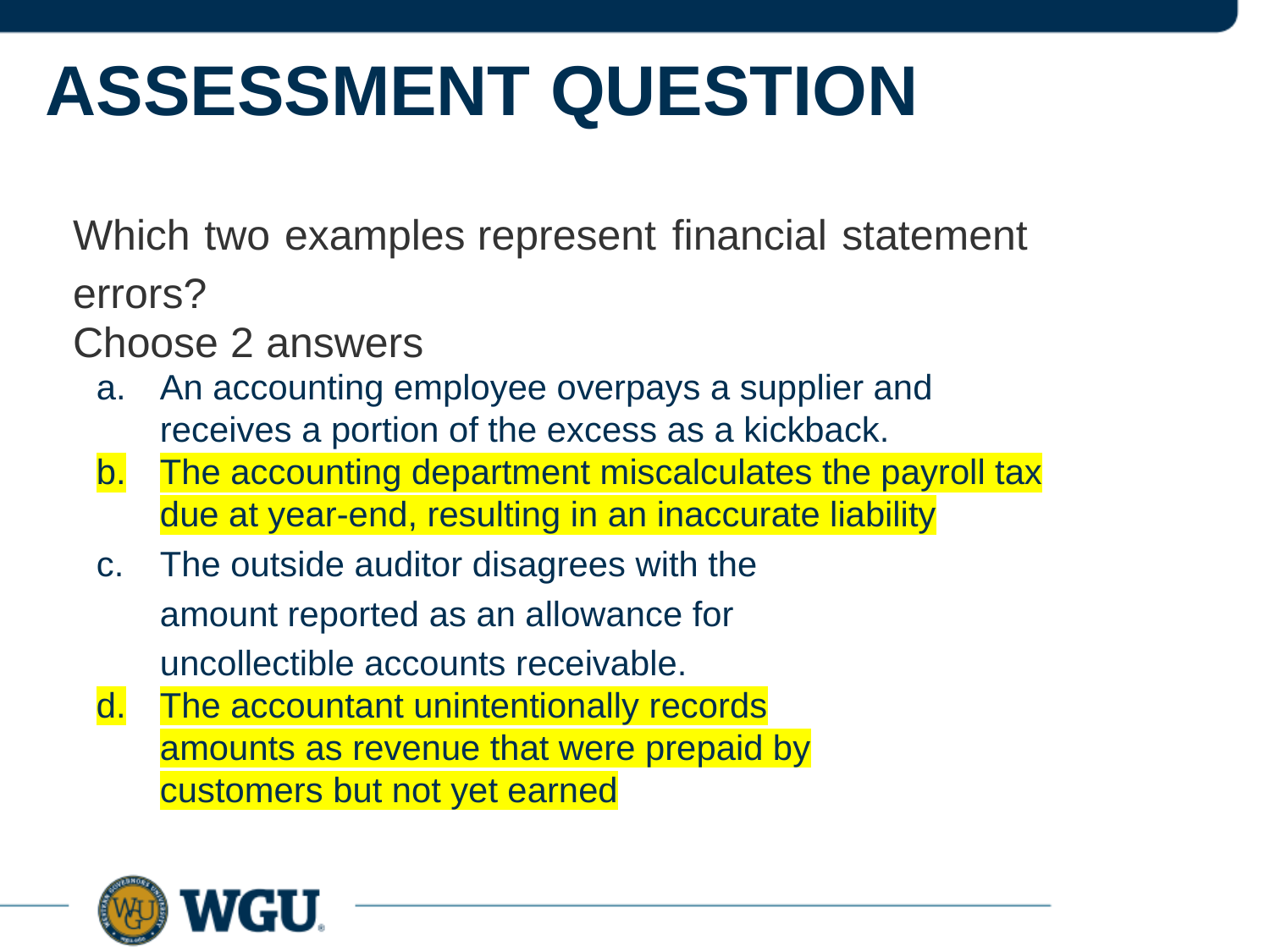

# Assessment Question
Which two examples represent ﬁnancial statement errors?

Choose 2 answers
An accounting employee overpays a supplier and receives a portion of the excess as a kickback.
The accounting department miscalculates the payroll tax due at year-end, resulting in an inaccurate liability
The outside auditor disagrees with the amount reported as an allowance for uncollectible accounts receivable.
The accountant unintentionally records amounts as revenue that were prepaid by customers but not yet earned